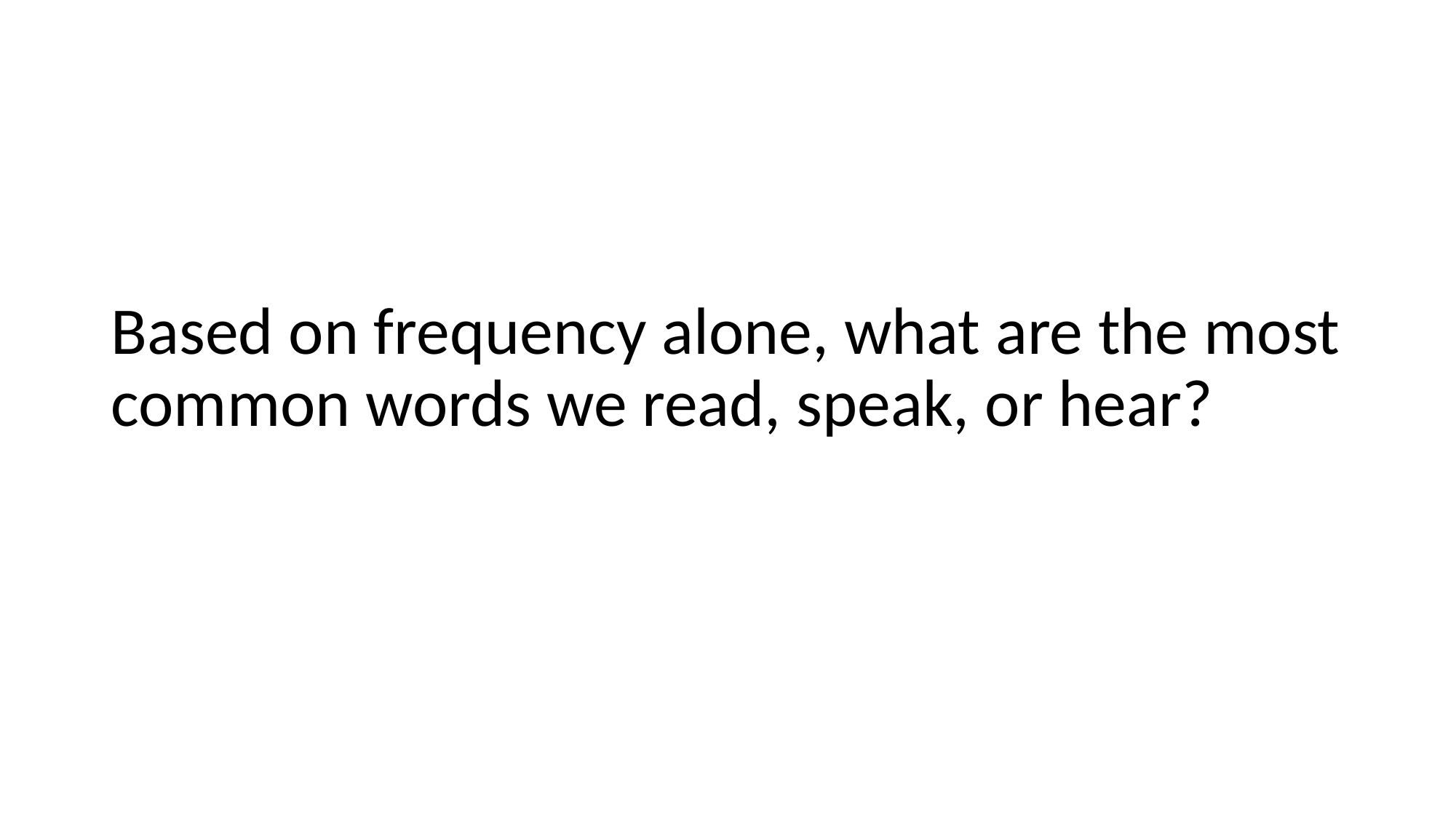

# Based on frequency alone, what are the most common words we read, speak, or hear?